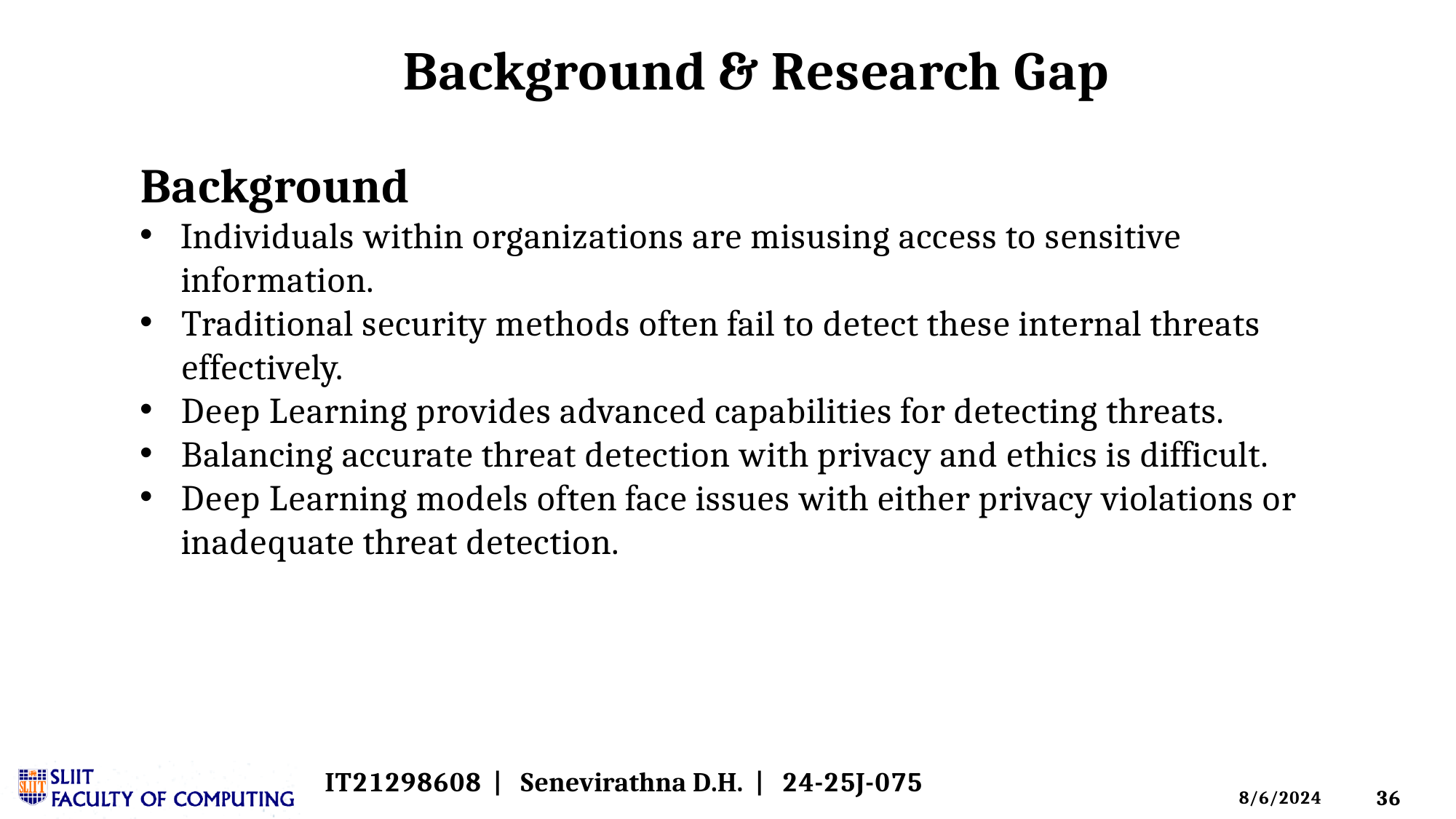

Background & Research Gap
Background
Individuals within organizations are misusing access to sensitive information.
Traditional security methods often fail to detect these internal threats effectively.
Deep Learning provides advanced capabilities for detecting threats.
Balancing accurate threat detection with privacy and ethics is difficult.
Deep Learning models often face issues with either privacy violations or inadequate threat detection.

IT21298608  |   Senevirathna D.H.  |   24-25J-075